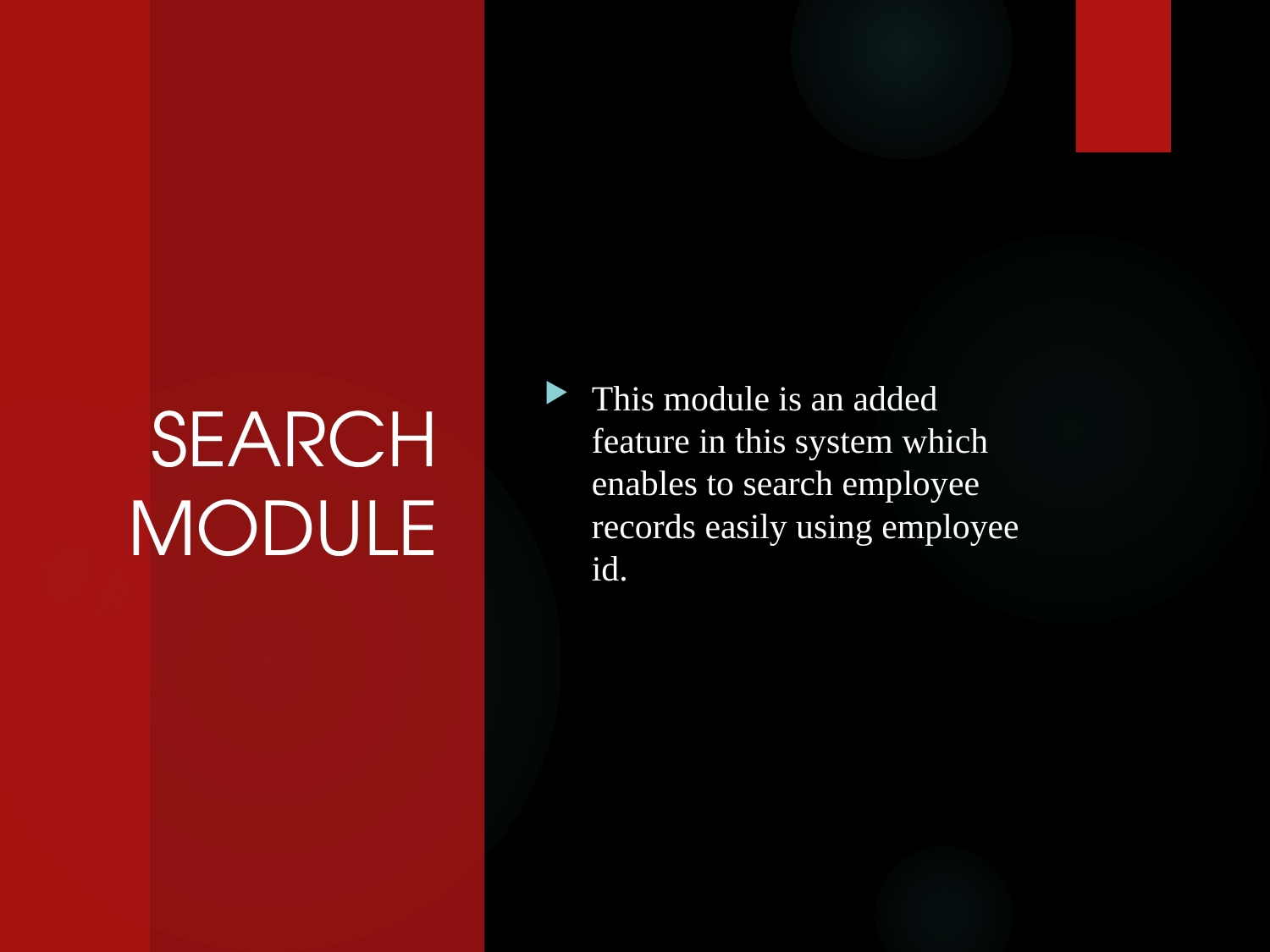

# SEARCH MODULE
This module is an added feature in this system which enables to search employee records easily using employee id.